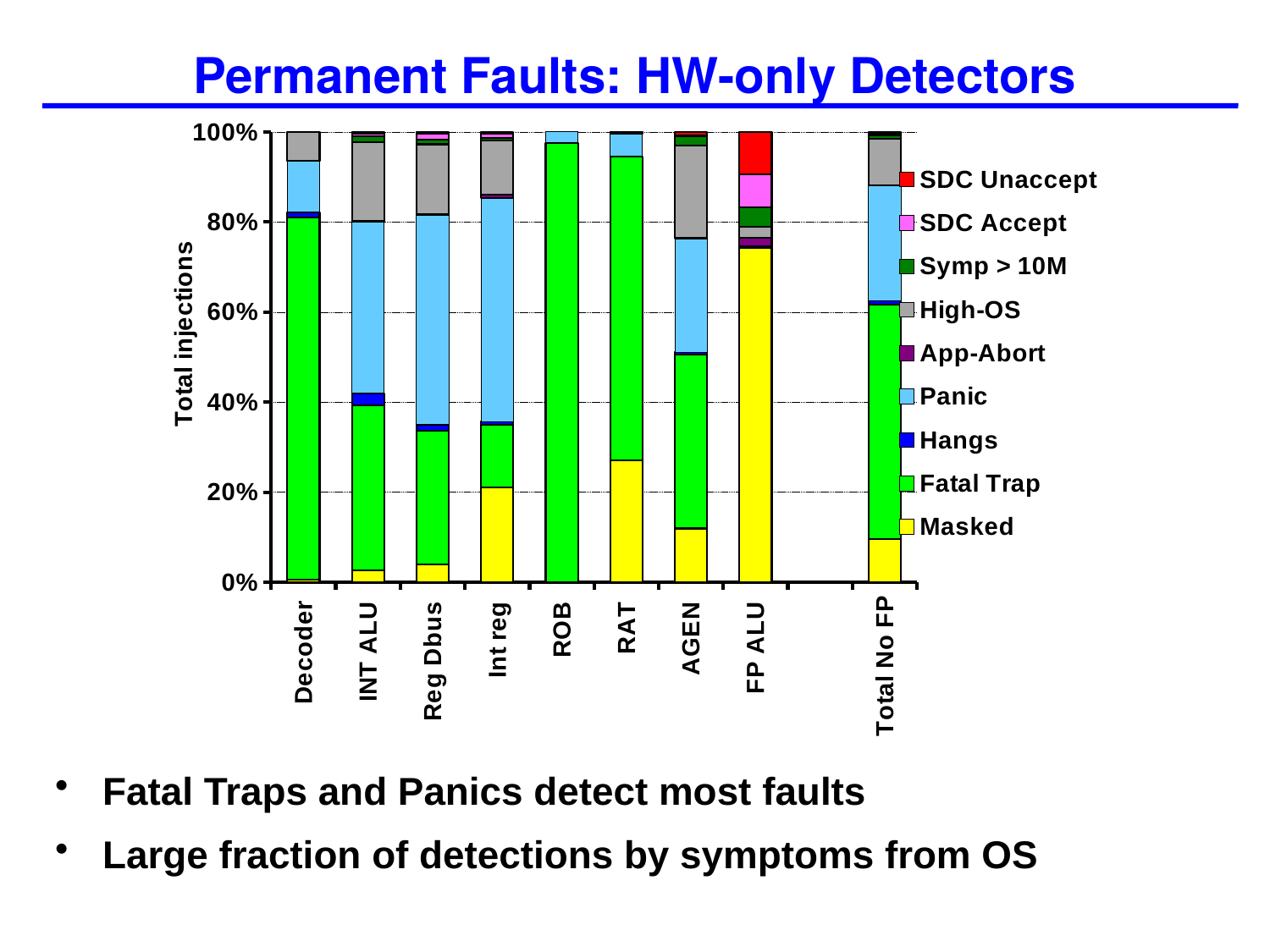

# Permanent Faults: HW-only Detectors

### Chart

| Category | Masked | Fatal Trap | Hangs | Panic | App-Abort | High-OS | Symp > 10M | SDC Accept | SDC Unaccept |
|---|---|---|---|---|---|---|---|---|---|
| Decoder  | 8.0 | 1022.0 | 14.0 | 144.0 | 1.0 | 81.0 | 0.0 | 0.0 | 0.0 |
| INT ALU  | 33.0 | 470.0 | 34.0 | 488.0 | 2.0 | 223.0 | 18.0 | 8.0 | 4.0 |
| Reg Dbus  | 50.0 | 382.0 | 16.0 | 596.0 | 2.0 | 199.0 | 13.0 | 16.0 | 6.0 |
| Int reg  | 269.0 | 178.0 | 8.0 | 634.0 | 8.0 | 153.0 | 8.0 | 12.0 | 5.0 |
| ROB  | 0.0 | 1249.0 | 0.0 | 31.0 | 0.0 | 0.0 | 0.0 | 0.0 | 0.0 |
| RAT  | 346.0 | 863.0 | 0.0 | 63.0 | 0.0 | 5.0 | 1.0 | 0.0 | 0.0 |
| AGEN  | 153.0 | 495.0 | 6.0 | 324.0 | 1.0 | 263.0 | 25.0 | 2.0 | 11.0 |
| FP ALU  | 950.0 | 4.0 | 0.0 | 1.0 | 24.0 | 32.0 | 55.0 | 93.0 | 121.0 |
|  | None | None | None | None | None | None | None | None | None |
| Total No FP | 859.0 | 4659.0 | 78.0 | 2280.0 | 14.0 | 924.0 | 65.0 | 38.0 | 26.0 |
Fatal Traps and Panics detect most faults
Large fraction of detections by symptoms from OS